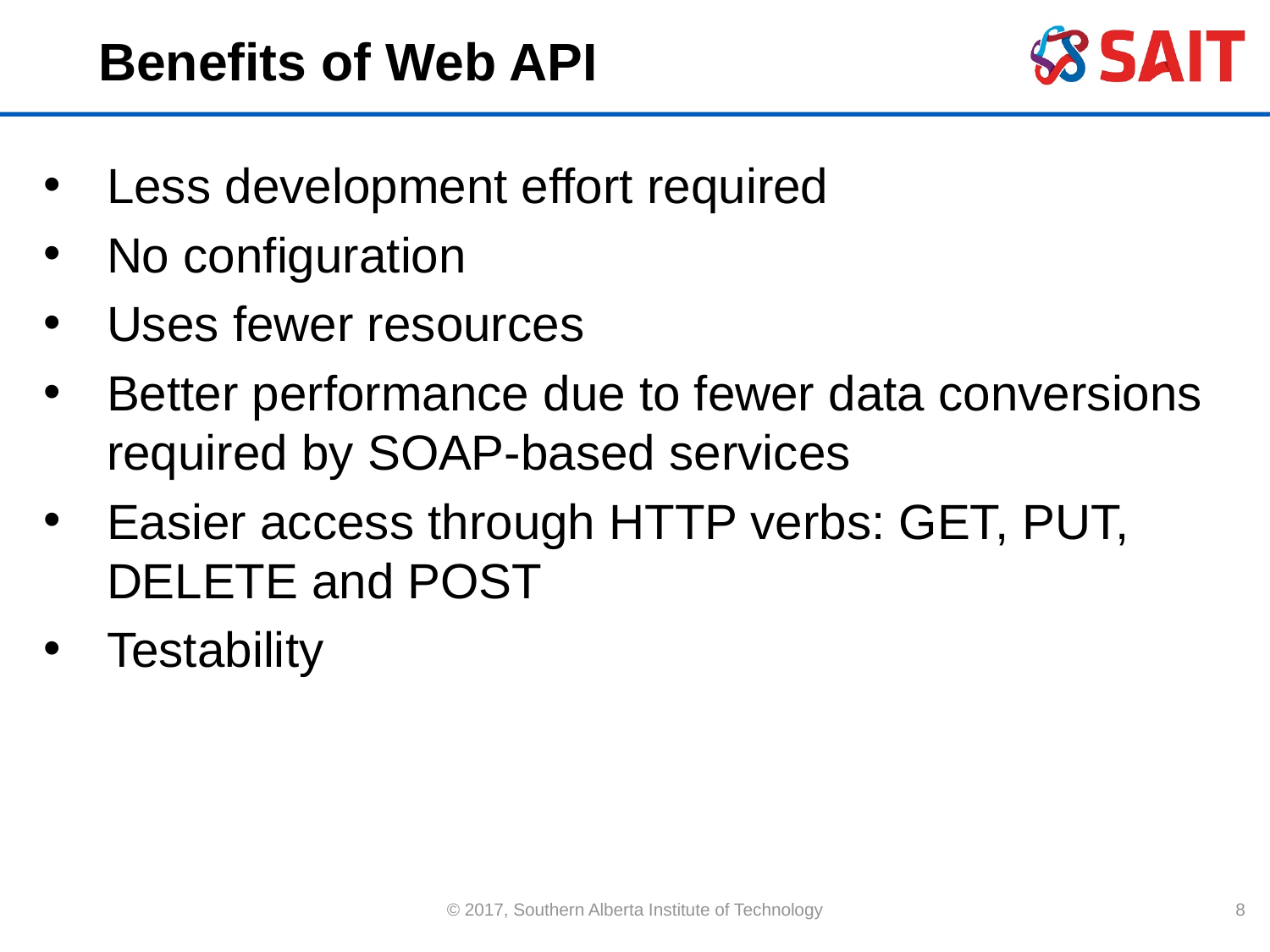

# Benefits of Web API
Less development effort required
No configuration
Uses fewer resources
Better performance due to fewer data conversions required by SOAP-based services
Easier access through HTTP verbs: GET, PUT, DELETE and POST
Testability